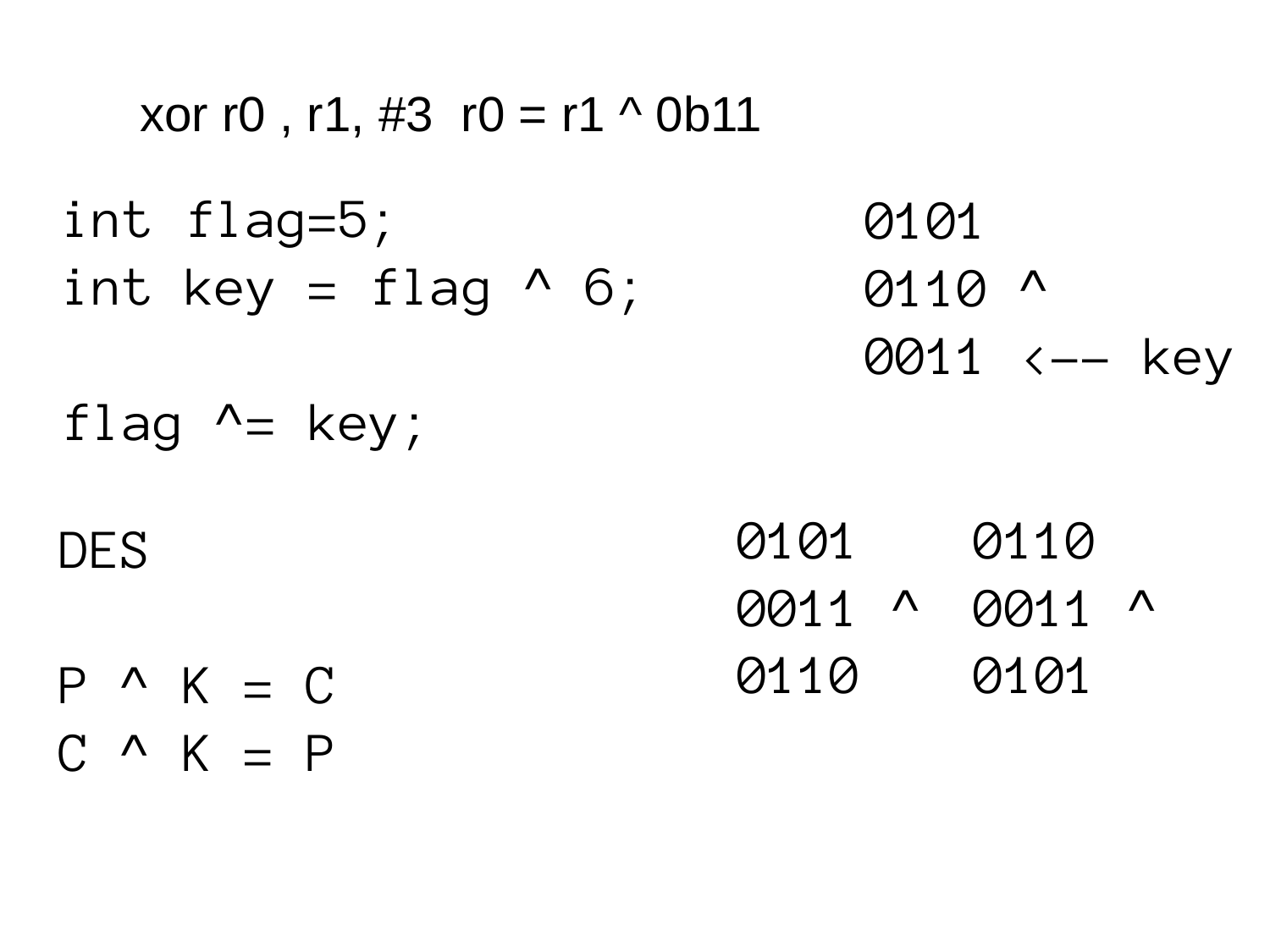

xor r0 , r1, #3  r0 = r1 ^ 0b11

int flag=5;
int key = flag ^ 6;

flag ^= key;

0101
0110 ^
0011 <-- key
0101
0011 ^
0110
0110
0011 ^
0101
DES

P ^ K = C
C ^ K = P